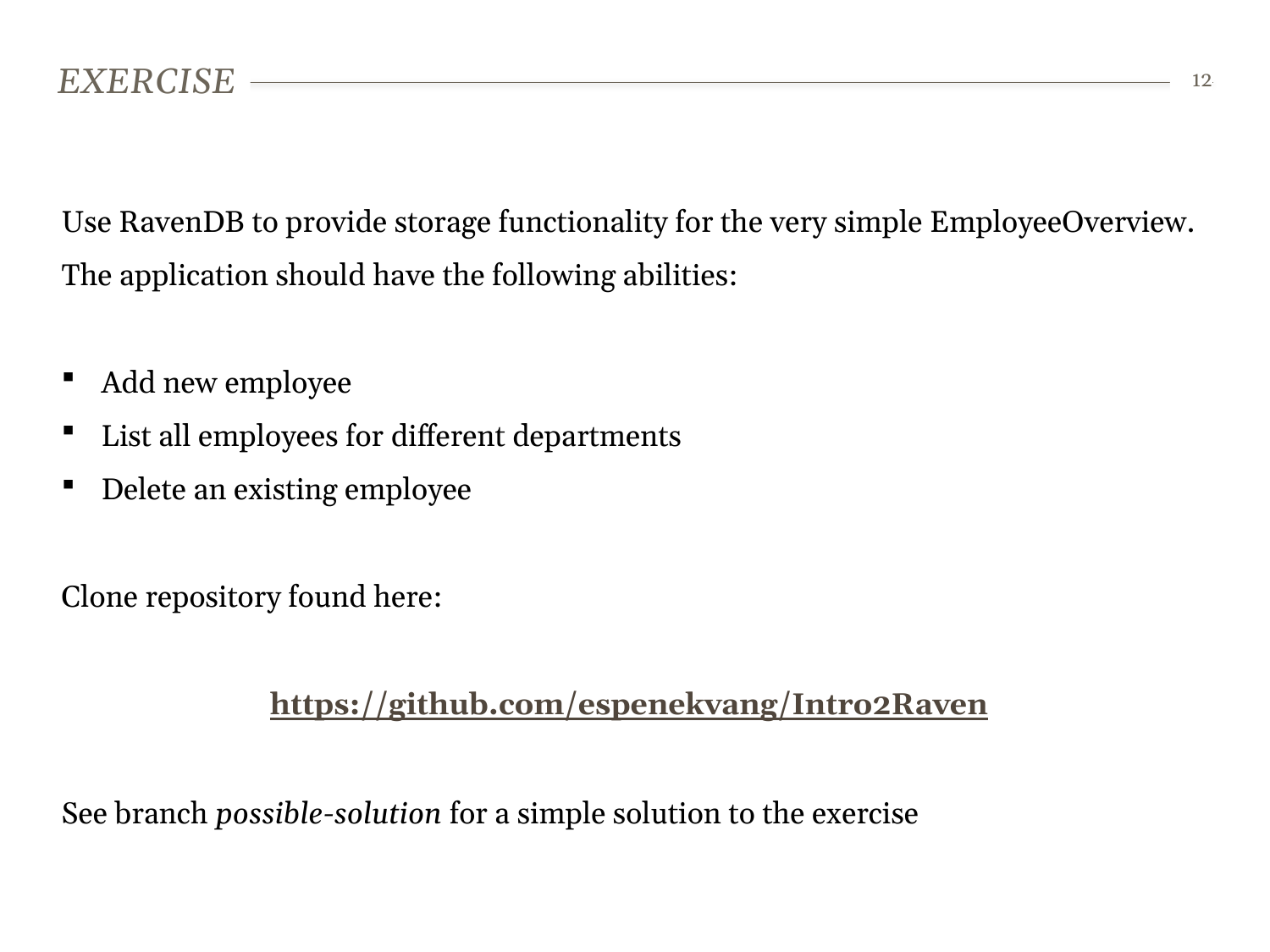

# exercise
12
Use RavenDB to provide storage functionality for the very simple EmployeeOverview.
The application should have the following abilities:

Add new employee
List all employees for different departments
Delete an existing employee

Clone repository found here:

https://github.com/espenekvang/Intro2Raven

See branch possible-solution for a simple solution to the exercise